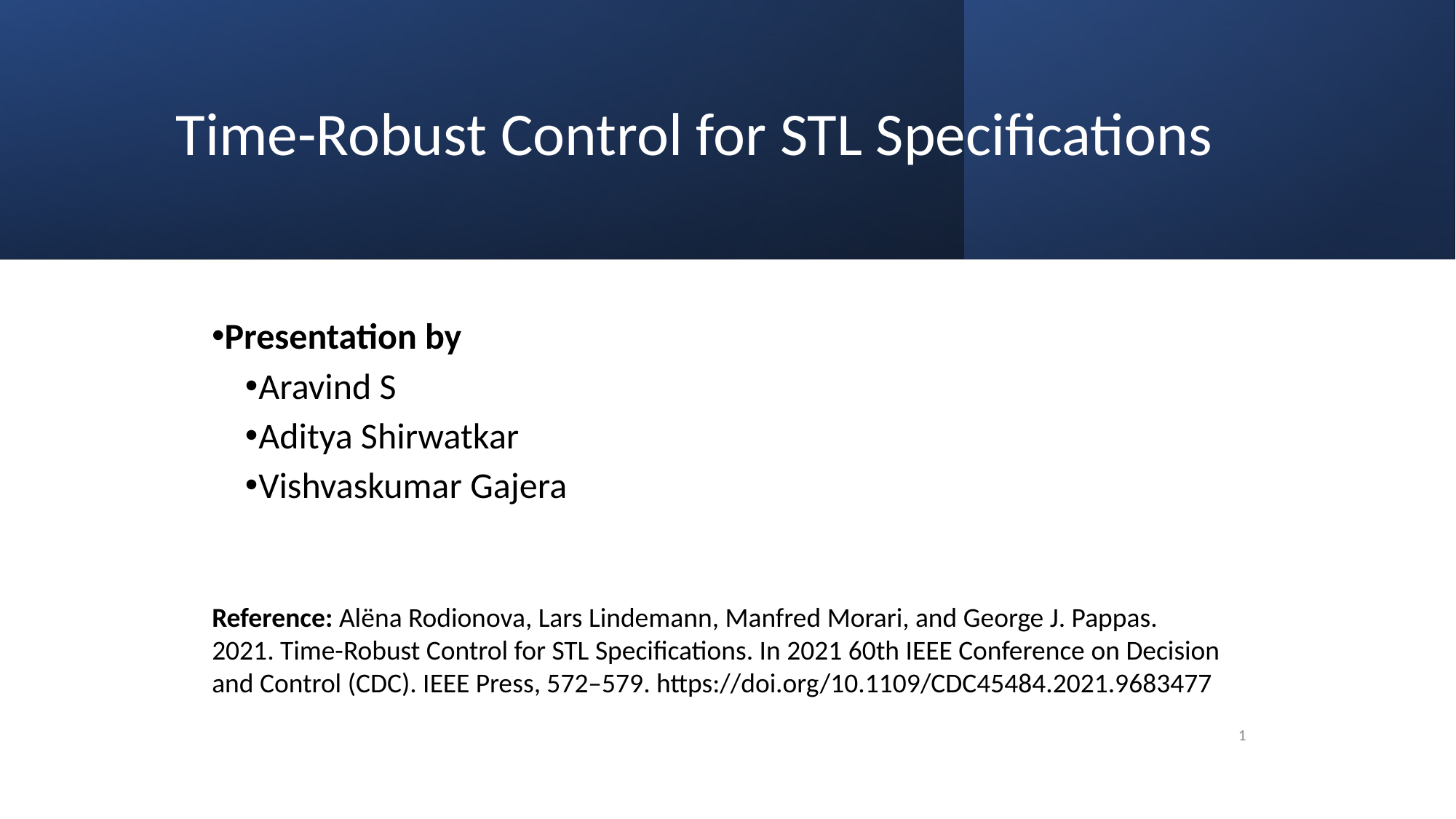

# Time-Robust Control for STL Specifications
Presentation by
Aravind S
Aditya Shirwatkar
Vishvaskumar Gajera
Reference: Alëna Rodionova, Lars Lindemann, Manfred Morari, and George J. Pappas. 2021. Time-Robust Control for STL Specifications. In 2021 60th IEEE Conference on Decision and Control (CDC). IEEE Press, 572–579. https://doi.org/10.1109/CDC45484.2021.9683477
1